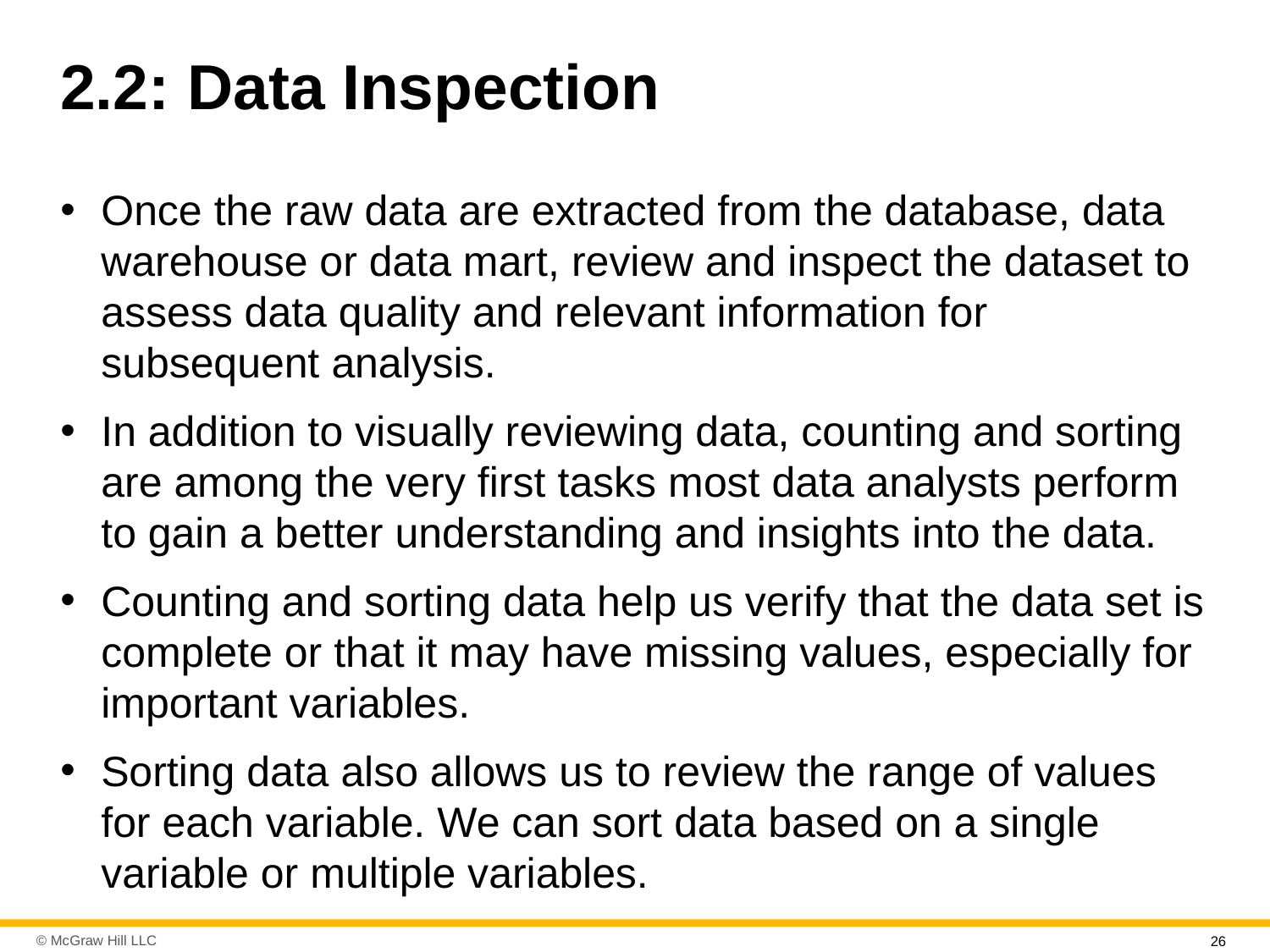

# 2.2: Data Inspection
Once the raw data are extracted from the database, data warehouse or data mart, review and inspect the dataset to assess data quality and relevant information for subsequent analysis.
In addition to visually reviewing data, counting and sorting are among the very first tasks most data analysts perform to gain a better understanding and insights into the data.
Counting and sorting data help us verify that the data set is complete or that it may have missing values, especially for important variables.
Sorting data also allows us to review the range of values for each variable. We can sort data based on a single variable or multiple variables.
26